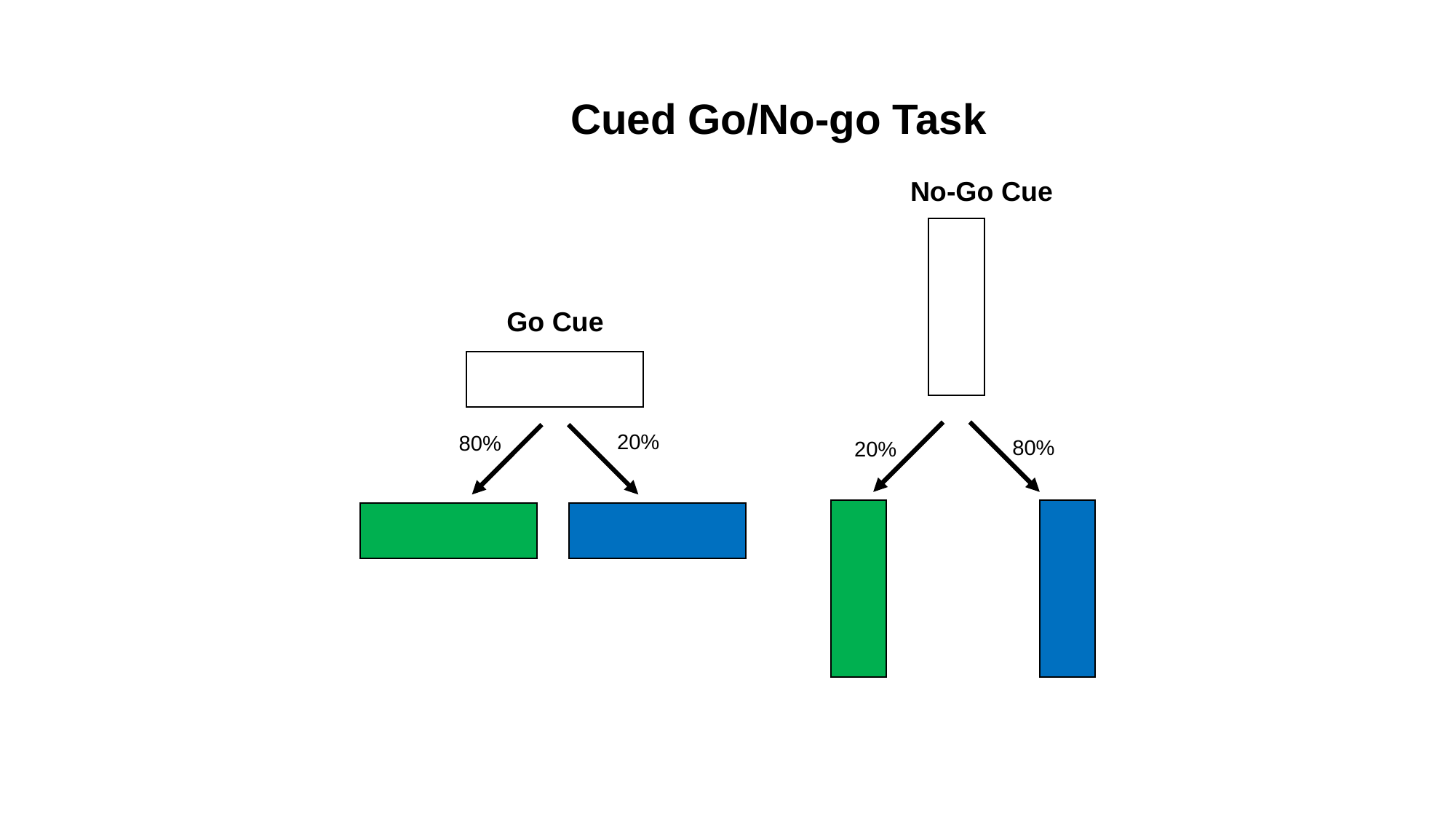

Cued Go/No-go Task
No-Go Cue

80%
20%

Go Cue

20%
80%